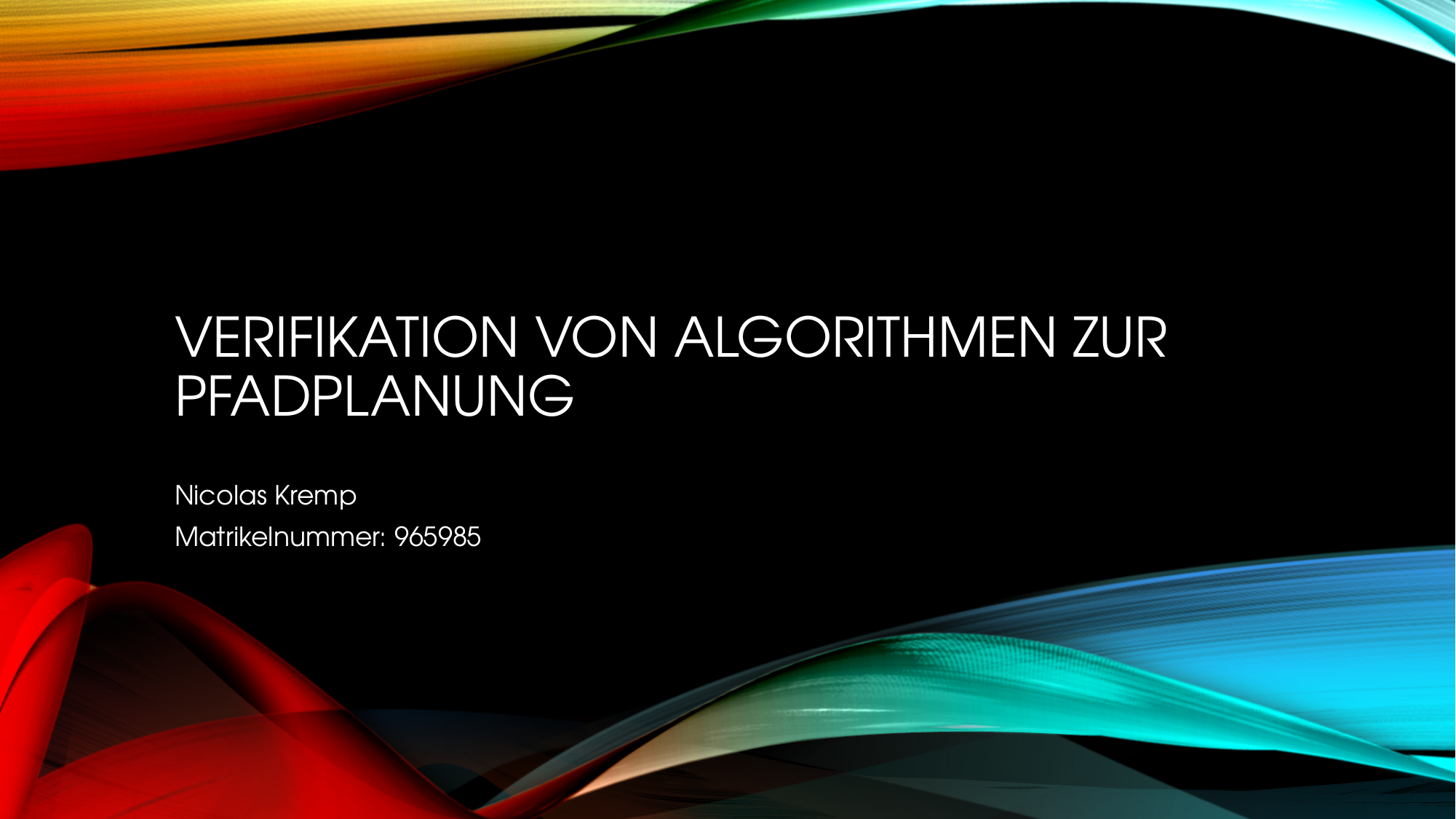

# Verifikation von Algorithmen zur Pfadplanung
Nicolas Kremp
Matrikelnummer: 965985